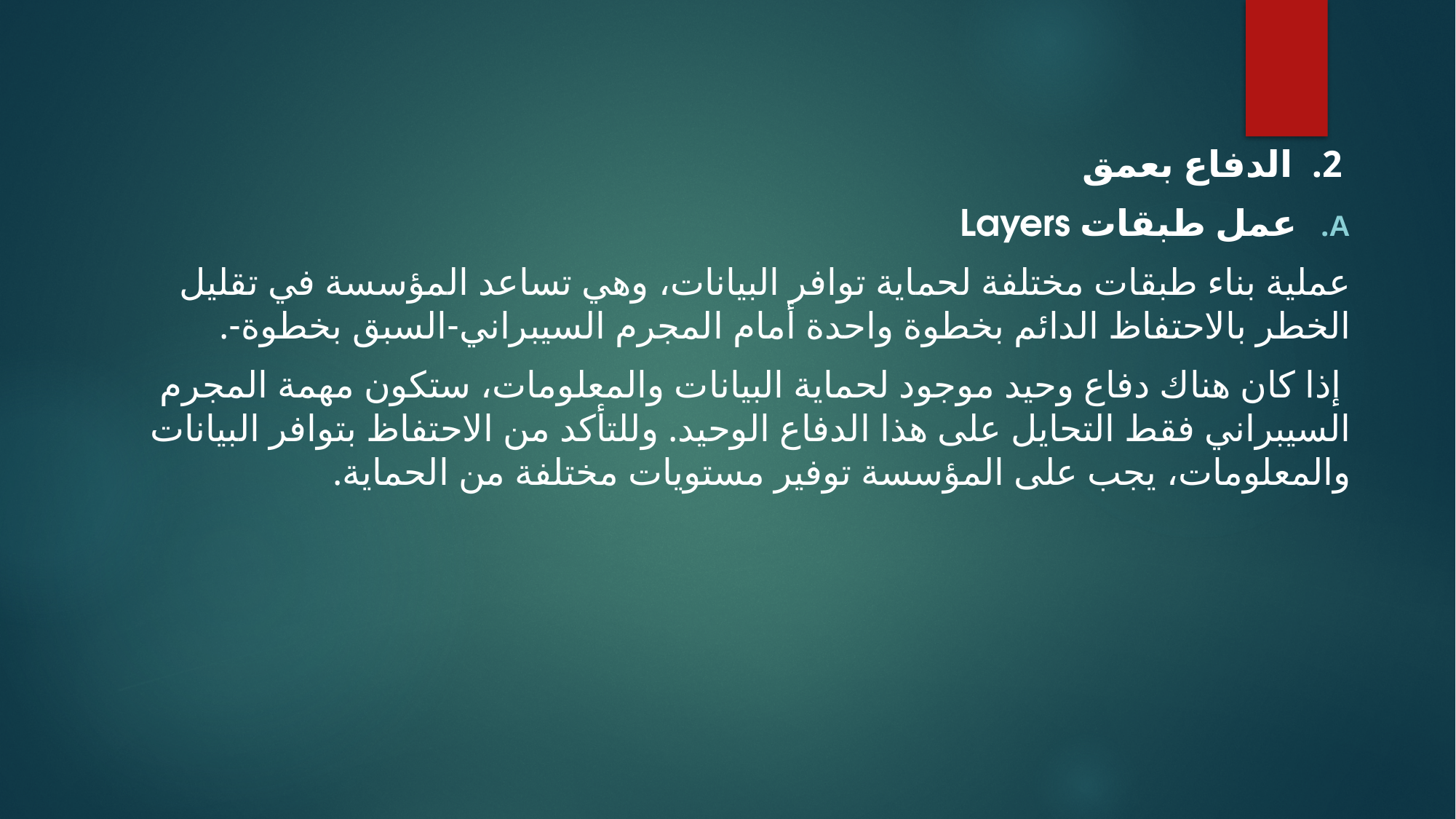

2.  الدفاع بعمق
عمل طبقات Layers
عملية بناء طبقات مختلفة لحماية توافر البيانات، وهي تساعد المؤسسة في تقليل الخطر بالاحتفاظ الدائم بخطوة واحدة أمام المجرم السيبراني-السبق بخطوة-.
 إذا كان هناك دفاع وحيد موجود لحماية البيانات والمعلومات، ستكون مهمة المجرم السيبراني فقط التحايل على هذا الدفاع الوحيد. وللتأكد من الاحتفاظ بتوافر البيانات والمعلومات، يجب على المؤسسة توفير مستويات مختلفة من الحماية.